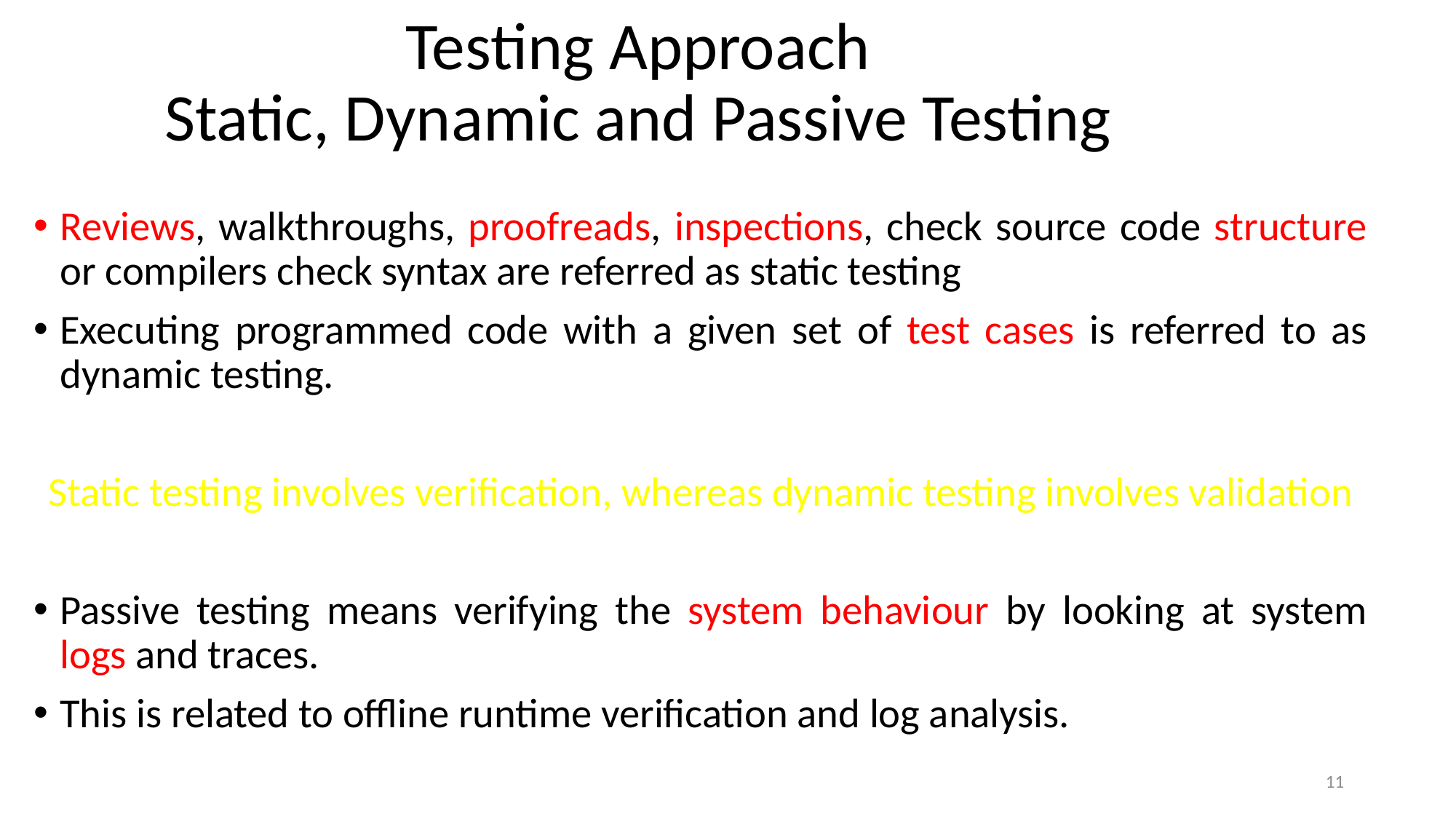

# Testing Approach Static, Dynamic and Passive Testing
Reviews, walkthroughs, proofreads, inspections, check source code structure or compilers check syntax are referred as static testing
Executing programmed code with a given set of test cases is referred to as dynamic testing.

Static testing involves verification, whereas dynamic testing involves validation

Passive testing means verifying the system behaviour by looking at system logs and traces.
This is related to offline runtime verification and log analysis.
11